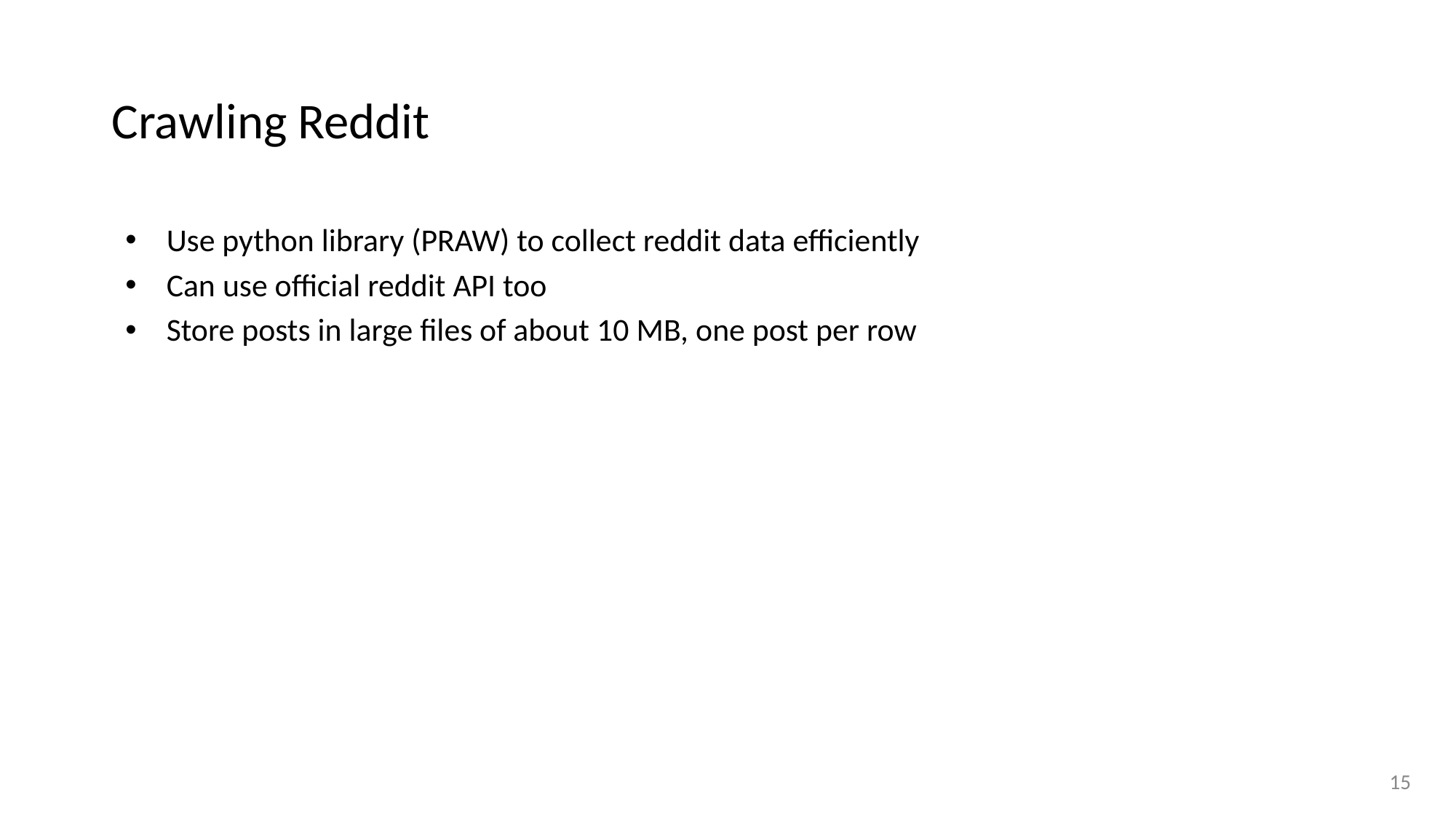

# Crawling Reddit
Use python library (PRAW) to collect reddit data efficiently
Can use official reddit API too
Store posts in large files of about 10 MB, one post per row

15